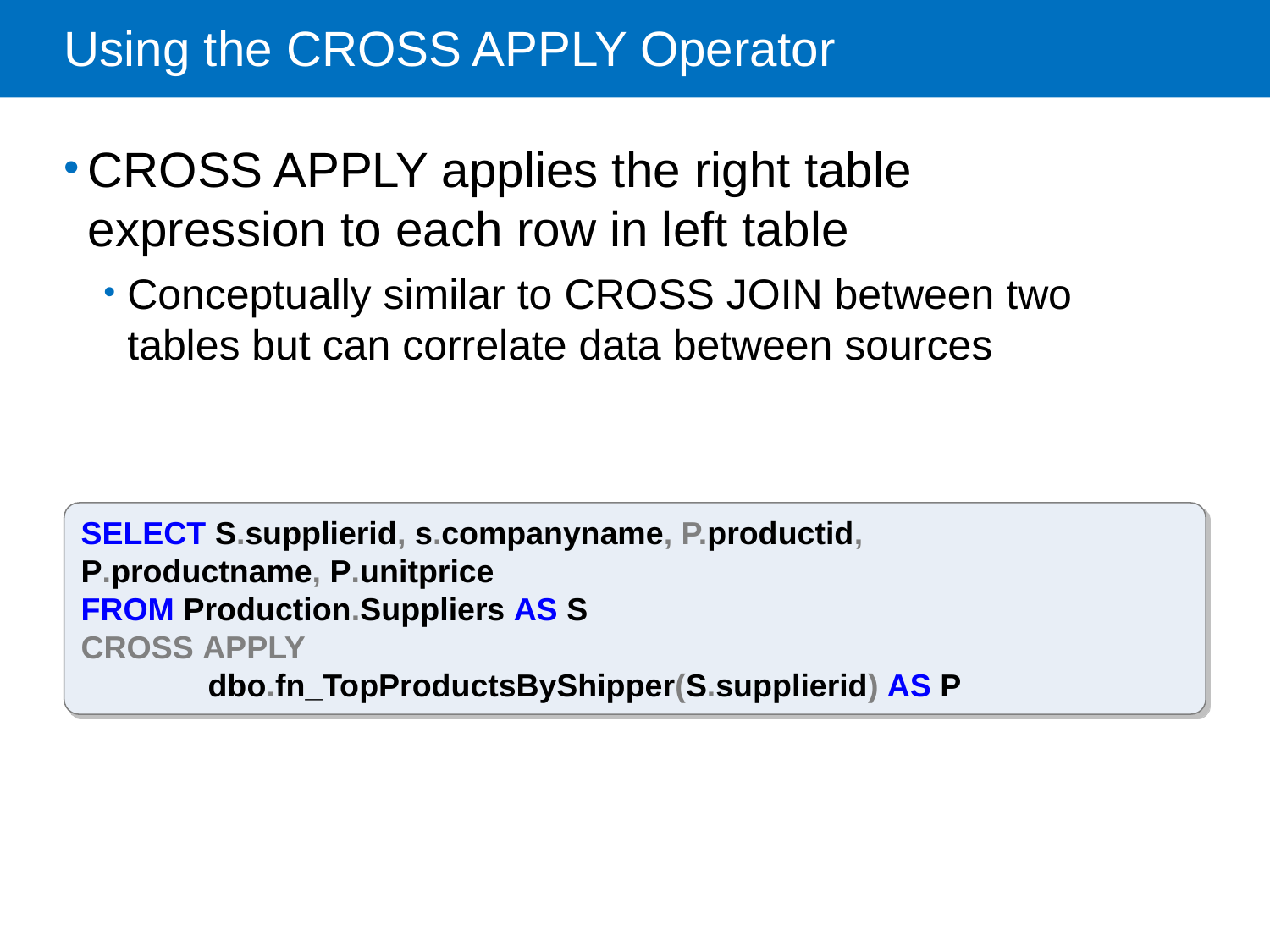

# Using the CROSS APPLY Operator
CROSS APPLY applies the right table expression to each row in left table
Conceptually similar to CROSS JOIN between two tables but can correlate data between sources
SELECT S.supplierid, s.companyname, P.productid, 	P.productname, P.unitprice
FROM Production.Suppliers AS S
CROSS APPLY
	dbo.fn_TopProductsByShipper(S.supplierid) AS P